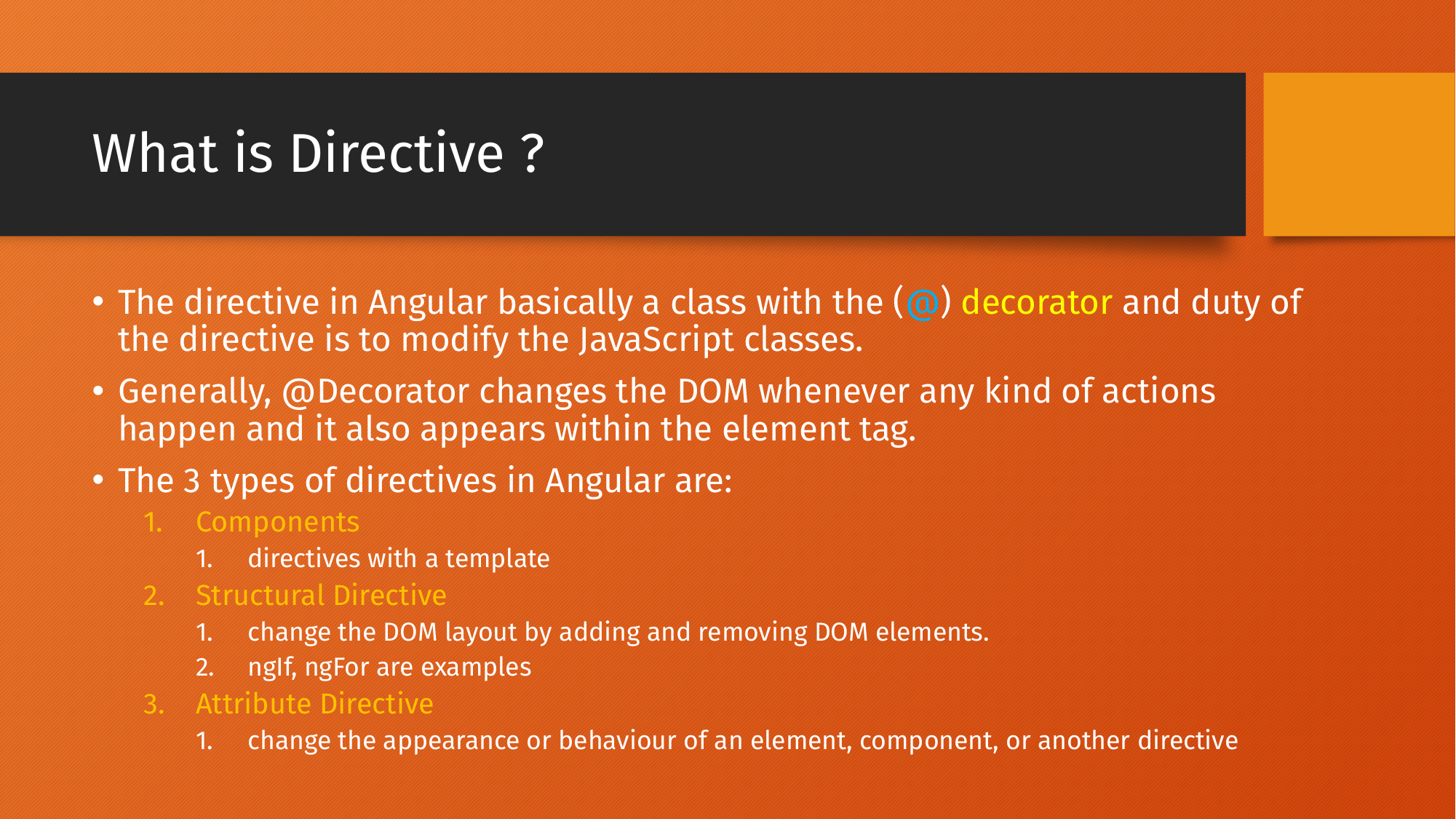

# What is Directive ?
The directive in Angular basically a class with the (@) decorator and duty of the directive is to modify the JavaScript classes.
Generally, @Decorator changes the DOM whenever any kind of actions happen and it also appears within the element tag.
The 3 types of directives in Angular are:
Components
directives with a template
Structural Directive
change the DOM layout by adding and removing DOM elements.
ngIf, ngFor are examples
Attribute Directive
change the appearance or behaviour of an element, component, or another directive